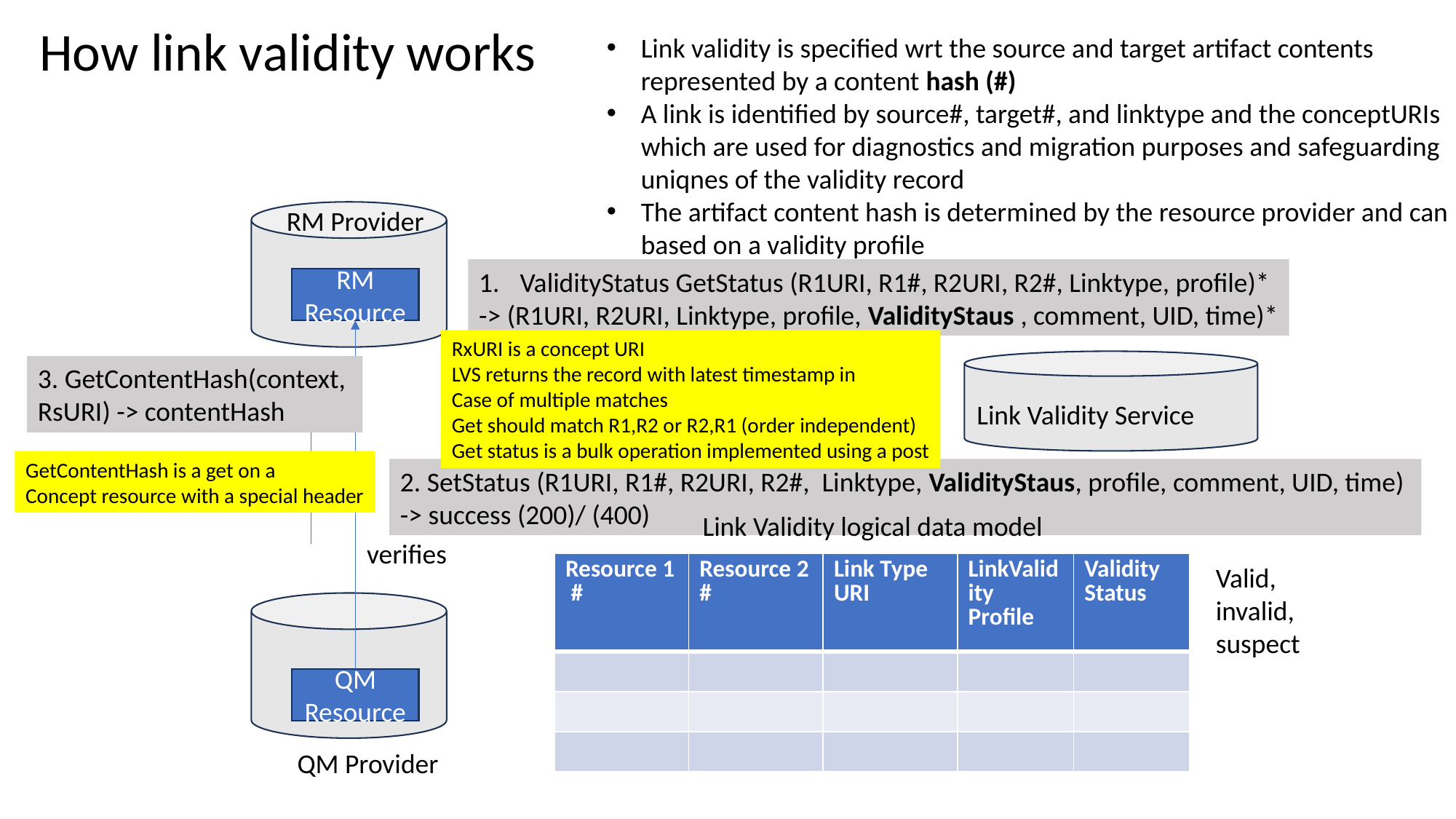

# How link validity works
Link validity is specified wrt the source and target artifact contents represented by a content hash (#)
A link is identified by source#, target#, and linktype and the conceptURIs which are used for diagnostics and migration purposes and safeguarding uniqnes of the validity record
The artifact content hash is determined by the resource provider and can be based on a validity profile

RM Provider

ValidityStatus GetStatus (R1URI, R1#, R2URI, R2#, Linktype, profile)*
-> (R1URI, R2URI, Linktype, profile, ValidityStaus , comment, UID, time)*
RM Resource
RxURI is a concept URI
LVS returns the record with latest timestamp in
Case of multiple matches
Get should match R1,R2 or R2,R1 (order independent)
Get status is a bulk operation implemented using a post

3. GetContentHash(context, RsURI) -> contentHash
Link Validity Service
GetContentHash is a get on a
Concept resource with a special header
2. SetStatus (R1URI, R1#, R2URI, R2#,  Linktype, ValidityStaus, profile, comment, UID, time)
-> success (200)/ (400)
Link Validity logical data model
verifies
| Resource 1 # | Resource 2 # | Link Type URI | LinkValidity Profile | Validity Status |
| --- | --- | --- | --- | --- |
|  |  |  |  |  |
|  |  |  |  |  |
|  |  |  |  |  |
Valid, invalid, suspect

QM Resource
QM Provider